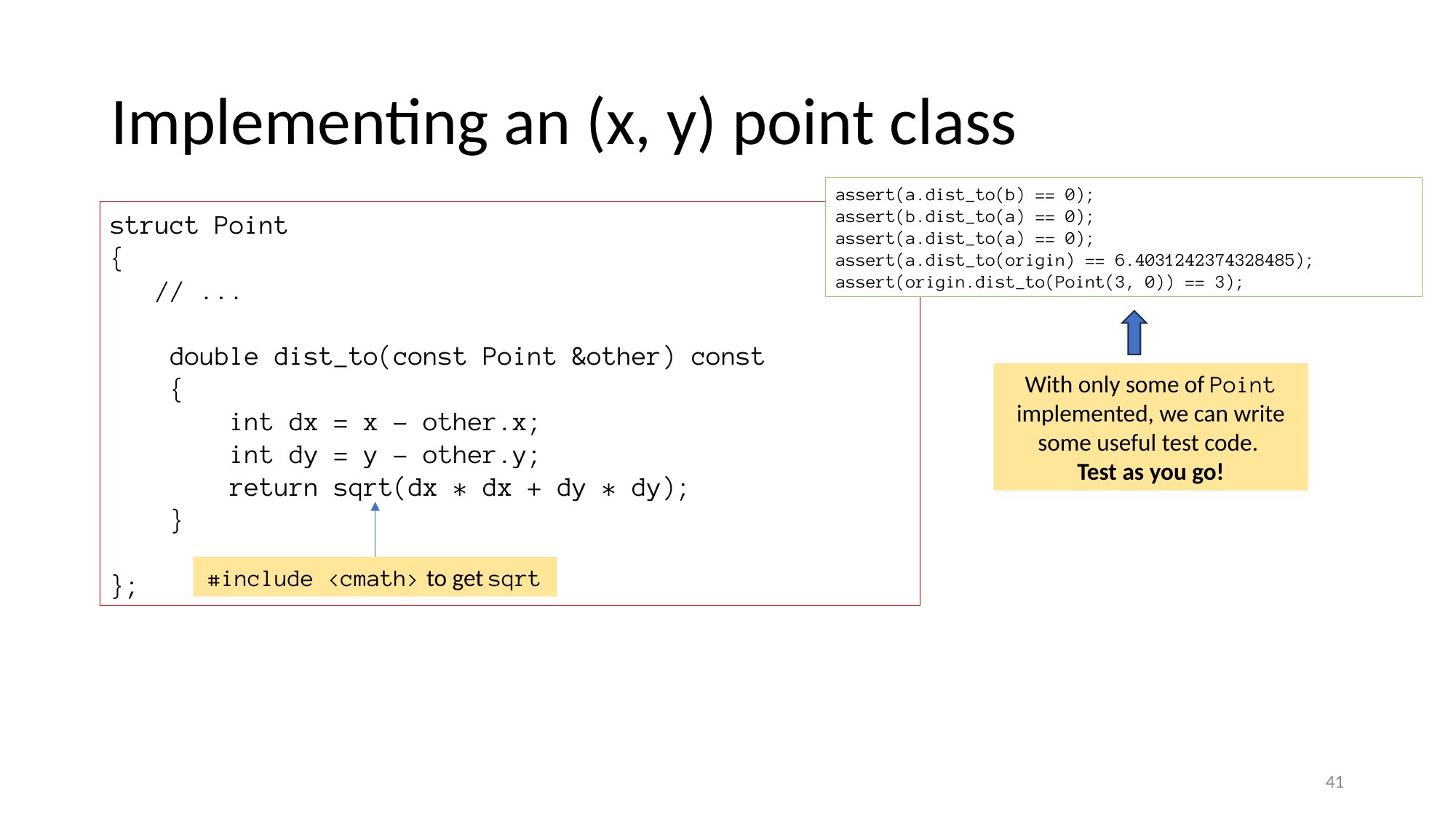

# Implementing an (x, y) point class
assert(a.dist_to(b) == 0);
assert(b.dist_to(a) == 0);
assert(a.dist_to(a) == 0);
assert(a.dist_to(origin) == 6.4031242374328485);
assert(origin.dist_to(Point(3, 0)) == 3);
struct Point
{
   // ...

    double dist_to(const Point &other) const
    {
        int dx = x - other.x;
        int dy = y - other.y;
        return sqrt(dx * dx + dy * dy);
    }

};

With only some of Point implemented, we can write some useful test code.
Test as you go!
#include <cmath> to get sqrt
41